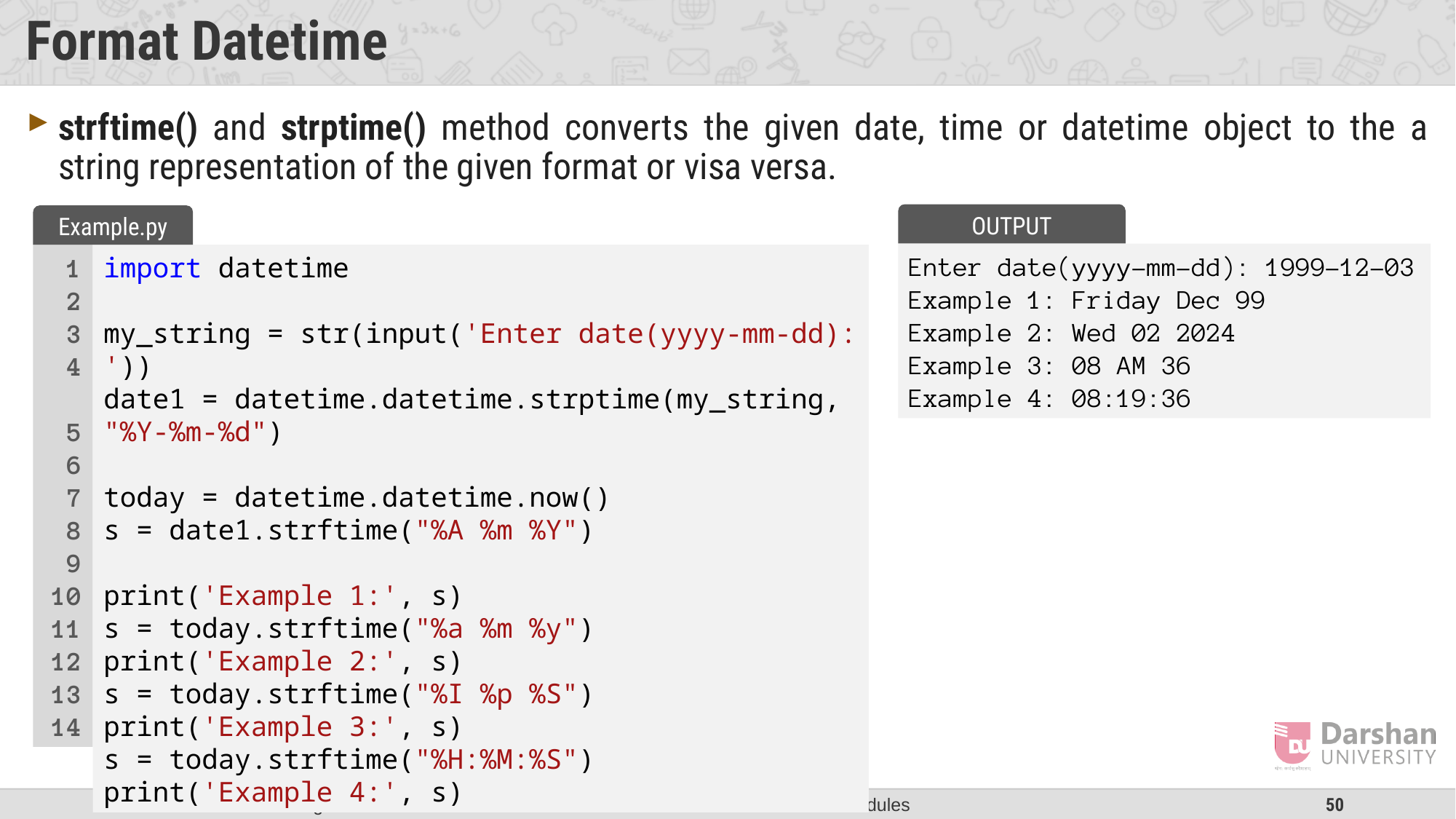

# Format Datetime
strftime() and strptime() method converts the given date, time or datetime object to the a string representation of the given format or visa versa.
OUTPUT
Example.py
Enter date(yyyy-mm-dd): 1999-12-03
Example 1: Friday Dec 99
Example 2: Wed 02 2024
Example 3: 08 AM 36
Example 4: 08:19:36
1
2
3
4

5
6
7
8
9
10
11
12
13
14
import datetime
my_string = str(input('Enter date(yyyy-mm-dd): '))
date1 = datetime.datetime.strptime(my_string, "%Y-%m-%d")

today = datetime.datetime.now()
s = date1.strftime("%A %m %Y")

print('Example 1:', s)
s = today.strftime("%a %m %y")
print('Example 2:', s)
s = today.strftime("%I %p %S")
print('Example 3:', s)
s = today.strftime("%H:%M:%S")
print('Example 4:', s)